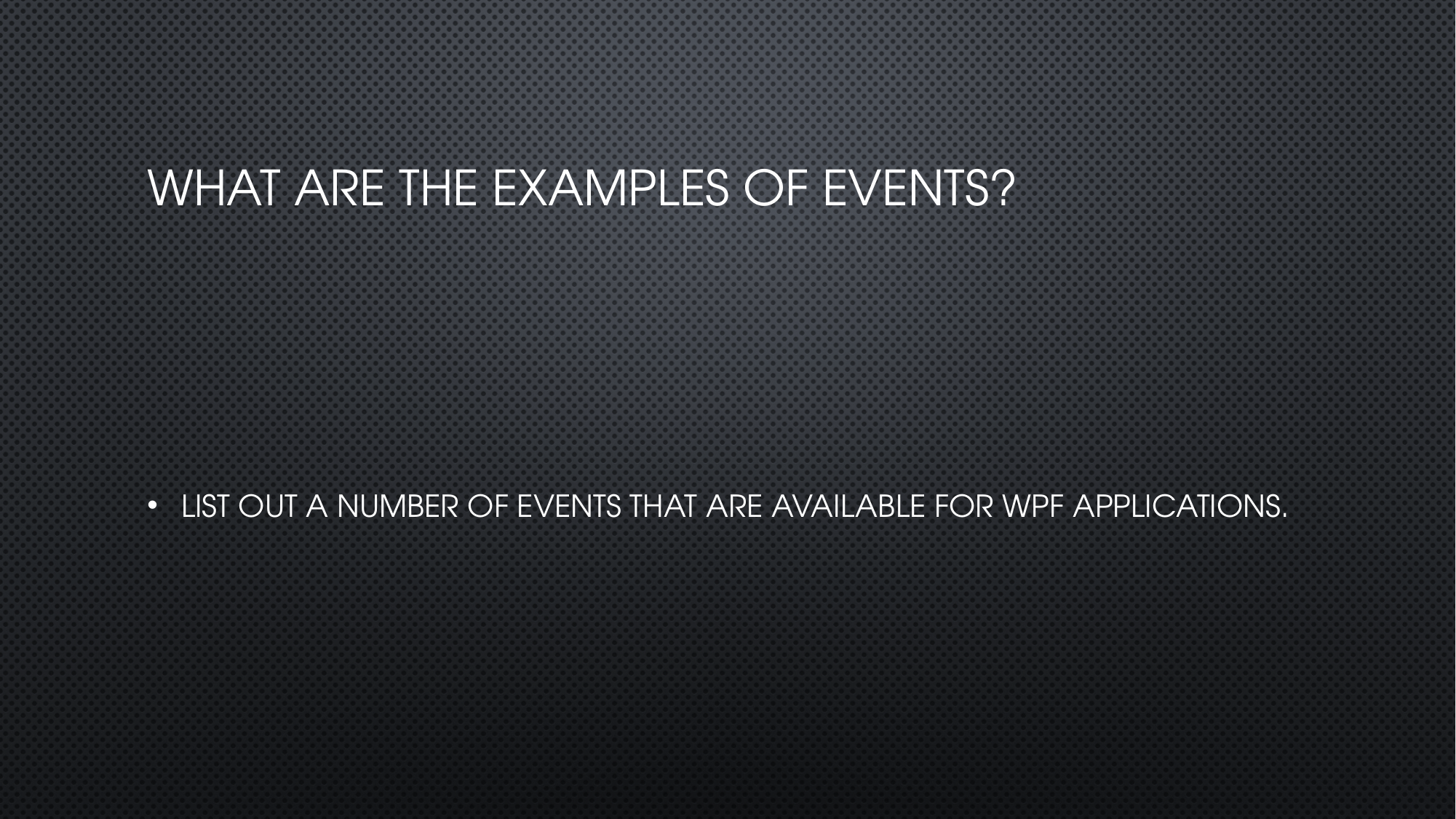

# What Are The Examples of Events?
List out a number of events that are available for WPF applications.